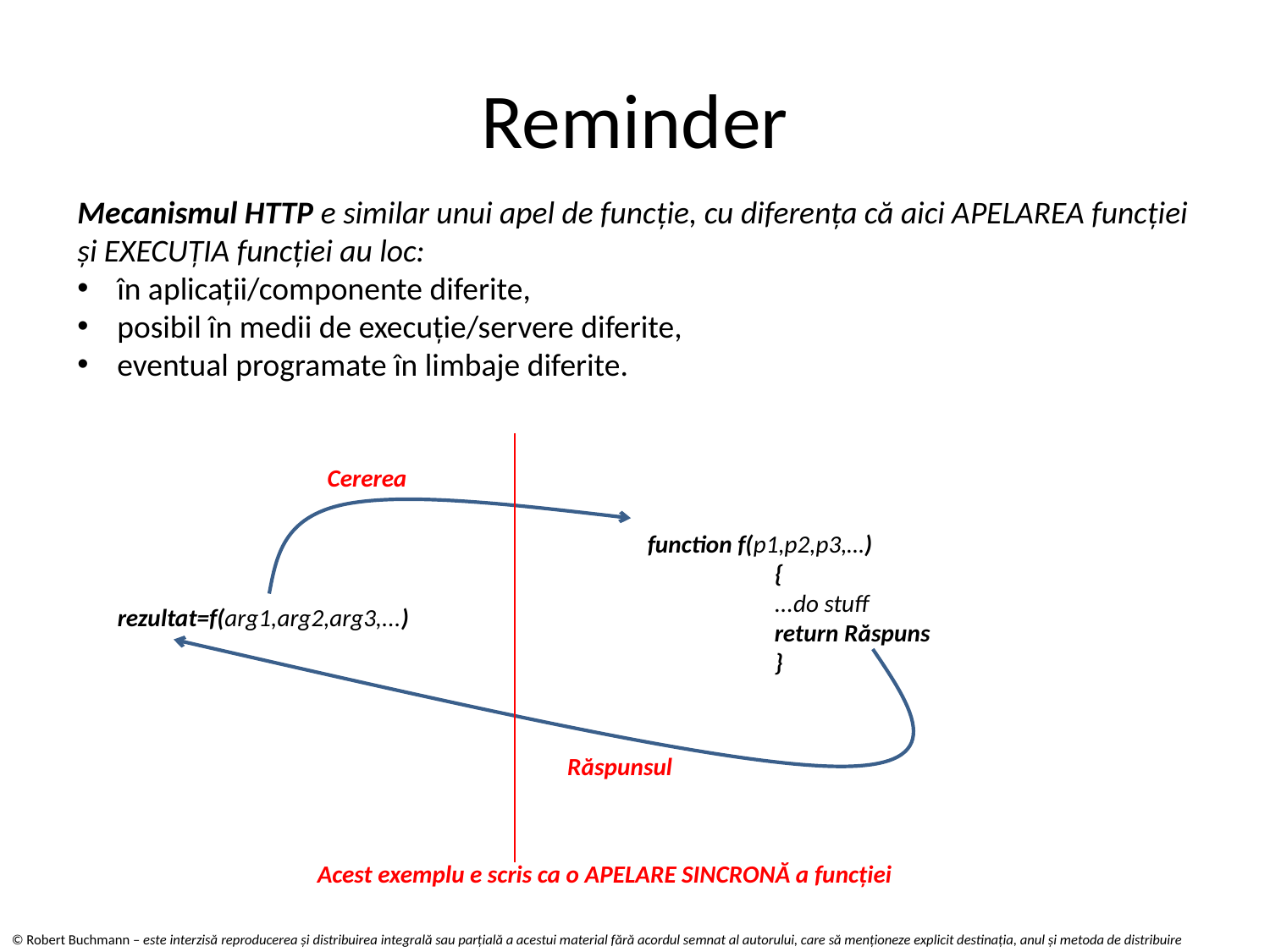

# Reminder
Mecanismul HTTP e similar unui apel de funcție, cu diferența că aici APELAREA funcției și EXECUȚIA funcției au loc:
în aplicații/componente diferite,
posibil în medii de execuție/servere diferite,
eventual programate în limbaje diferite.
Acest exemplu e scris ca o APELARE SINCRONĂ a funcției
Cererea

function f(p1,p2,p3,…)
	{
	...do stuff
	return Răspuns
	}
rezultat=f(arg1,arg2,arg3,...)

Răspunsul